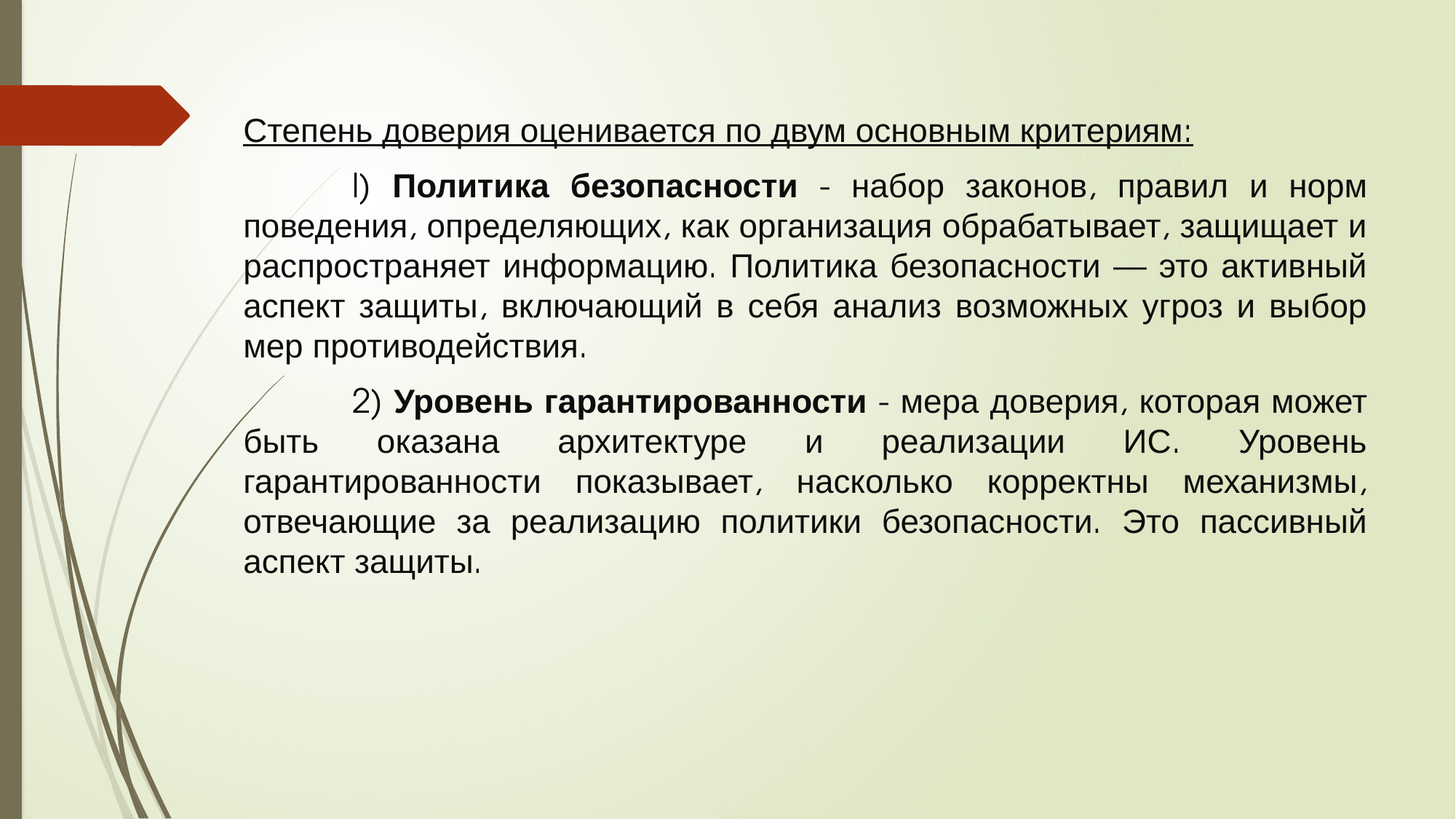

Степень доверия оценивается по двум основным критериям:
	l) Политика безопасности - набор законов, правил и норм поведения, определяющих, как организация обрабатывает, защищает и распространяет информацию. Политика безопасности — это активный аспект защиты, включающий в себя анализ возможных угроз и выбор мер противодействия.
	2) Уровень гарантированности - мера доверия, которая может быть оказана архитектуре и реализации ИС. Уровень гарантированности показывает, насколько корректны механизмы, отвечающие за реализацию политики безопасности. Это пассивный аспект защиты.